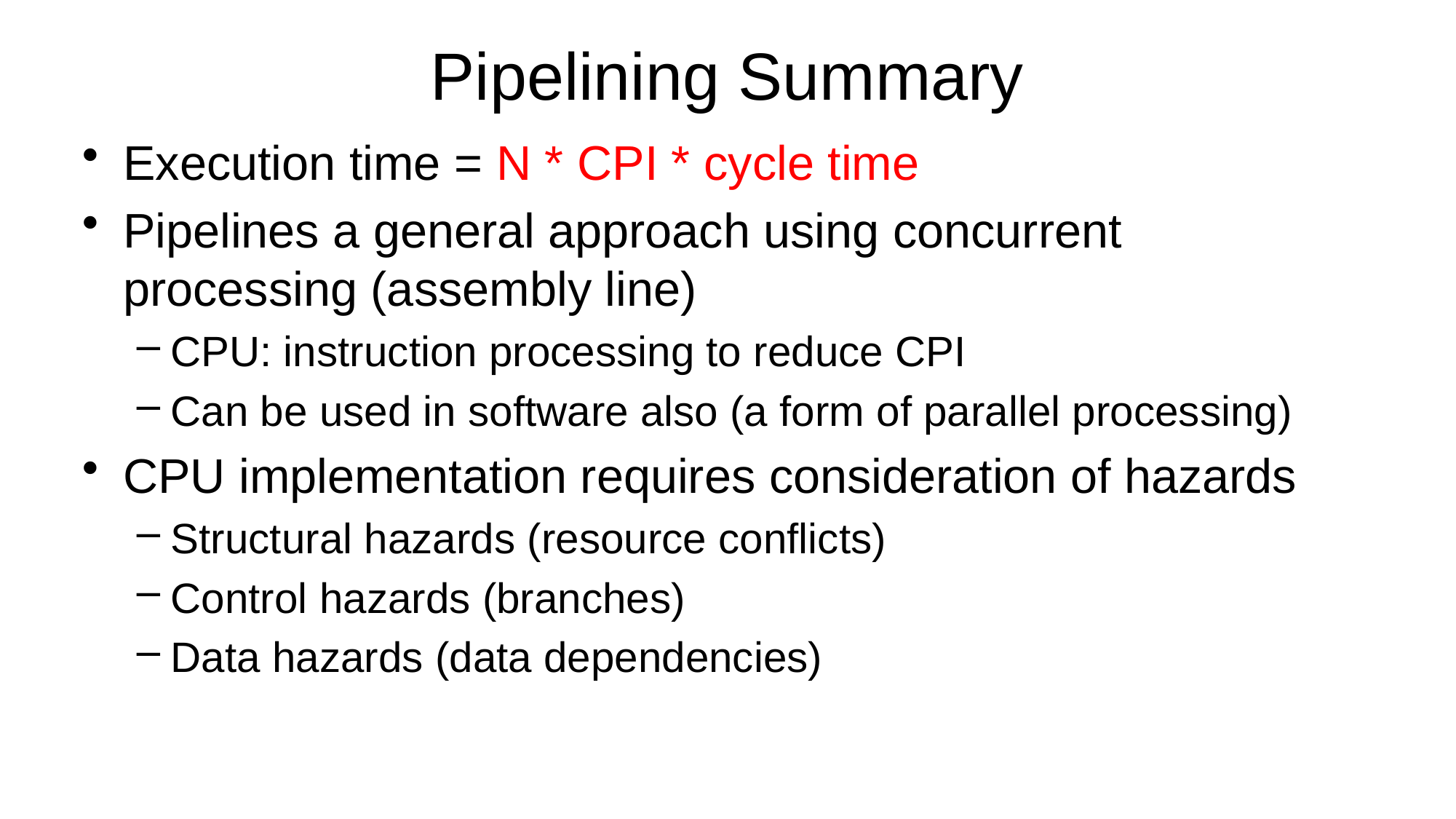

# Pipelining Summary
Execution time = N * CPI * cycle time
Pipelines a general approach using concurrent processing (assembly line)
CPU: instruction processing to reduce CPI
Can be used in software also (a form of parallel processing)
CPU implementation requires consideration of hazards
Structural hazards (resource conflicts)
Control hazards (branches)
Data hazards (data dependencies)